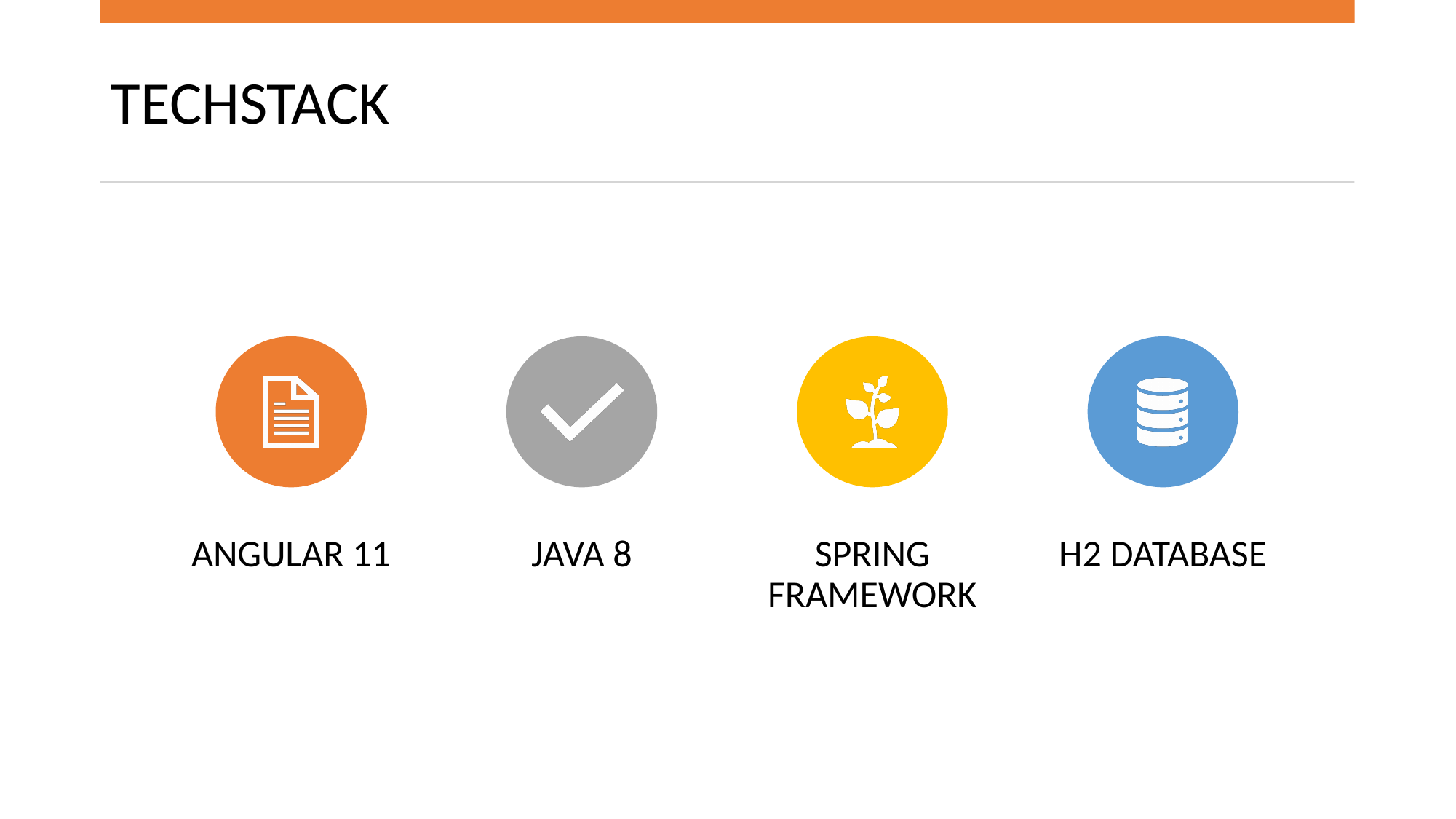

TECHSTACK

Angular 11
Java 8
Spring Framework
H2 Database